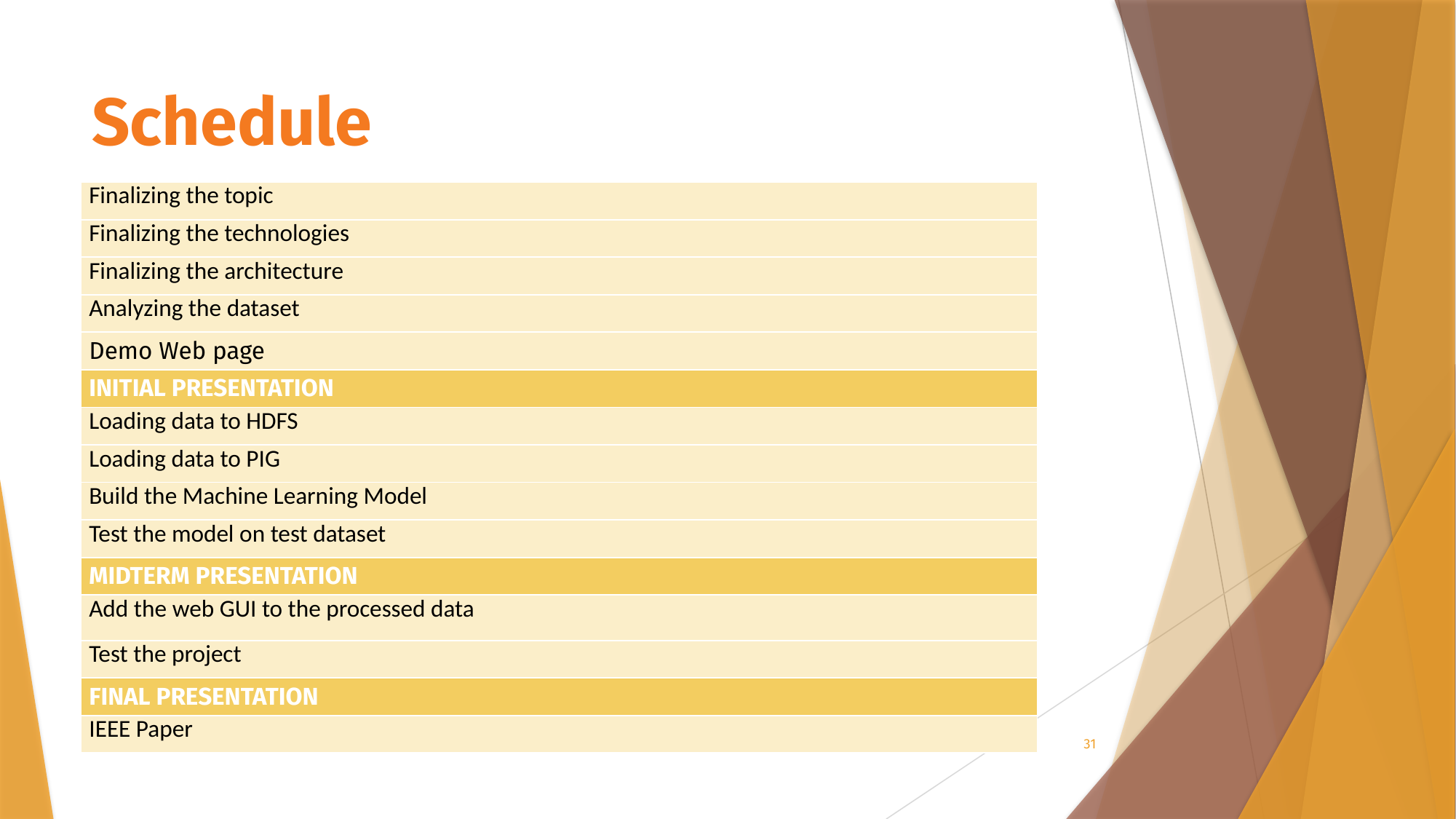

# Schedule
| Finalizing the topic |
| --- |
| Finalizing the technologies |
| Finalizing the architecture |
| Analyzing the dataset |
| Demo Web page |
| Initial Presentation |
| Loading data to HDFS |
| Loading data to PIG |
| Build the Machine Learning Model |
| Test the model on test dataset |
| MIDTERM PRESENTATION |
| Add the web GUI to the processed data |
| Test the project |
| FINAL PRESENTATION |
| IEEE Paper |
31